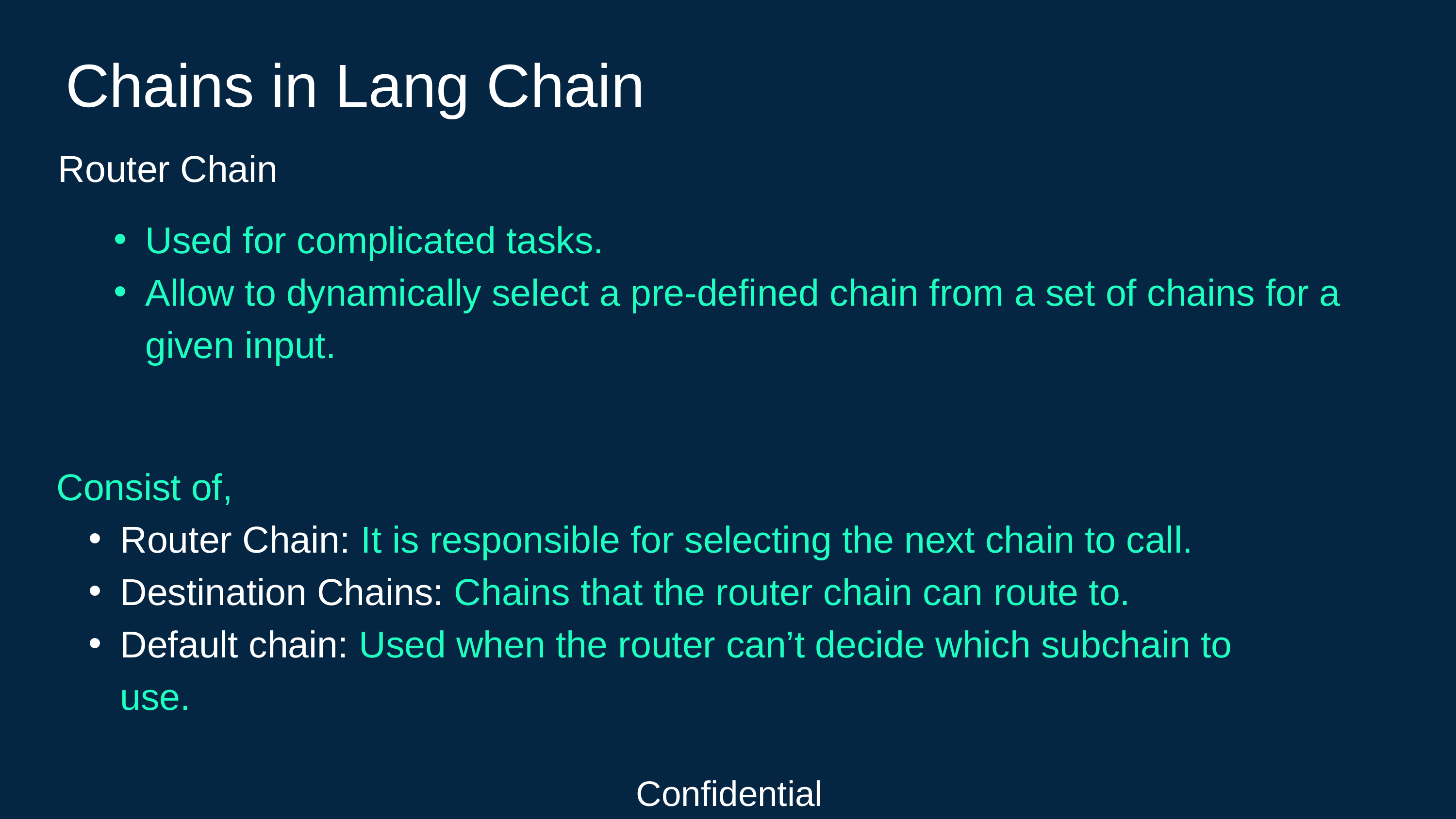

Chains in Lang Chain
Router Chain
Used for complicated tasks.
Allow to dynamically select a pre-defined chain from a set of chains for a given input.
Consist of,
Router Chain: It is responsible for selecting the next chain to call.
Destination Chains: Chains that the router chain can route to.
Default chain: Used when the router can’t decide which subchain to use.
Confidential